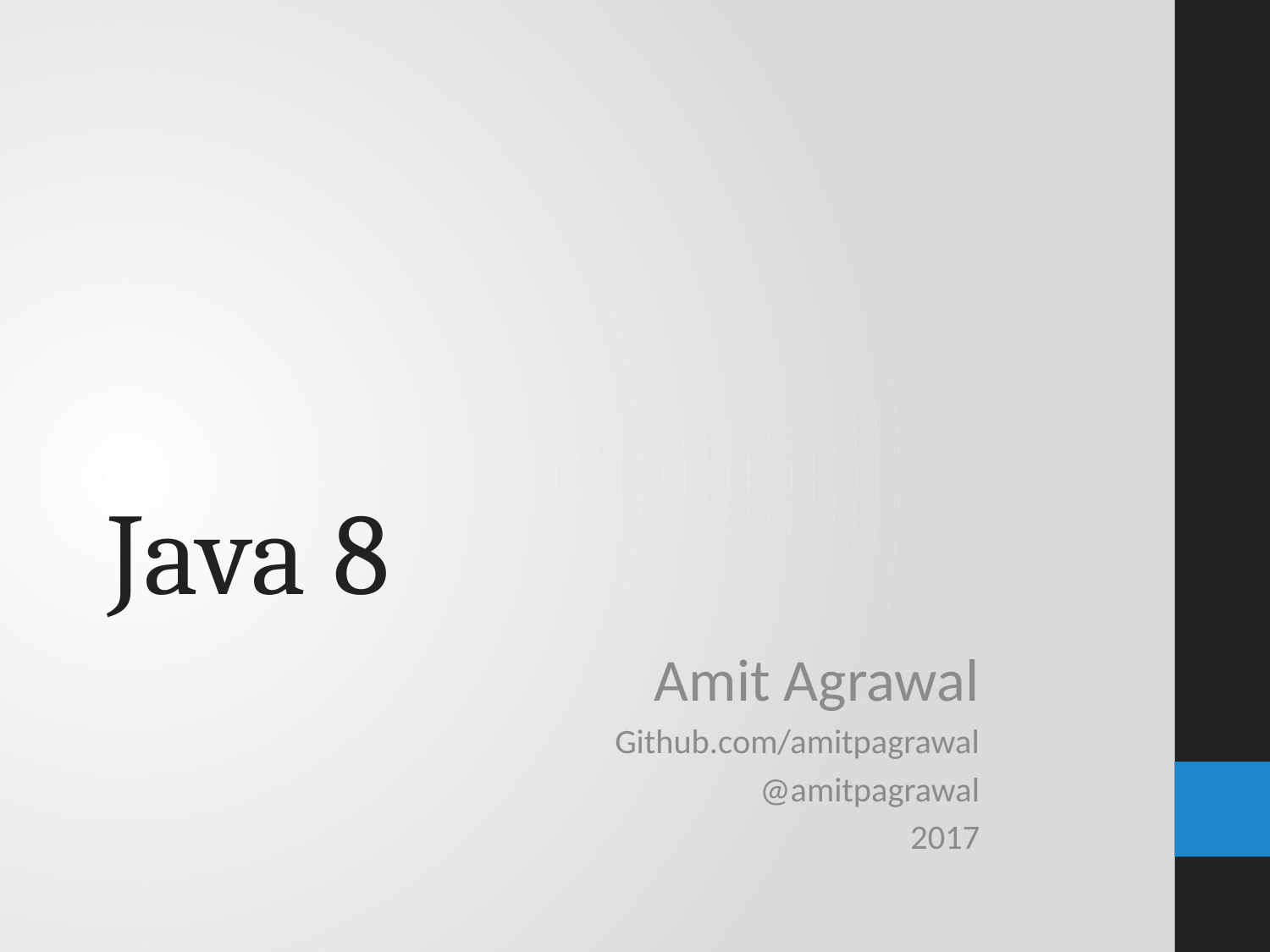

# Java 8
Amit Agrawal
Github.com/amitpagrawal
@amitpagrawal
2017